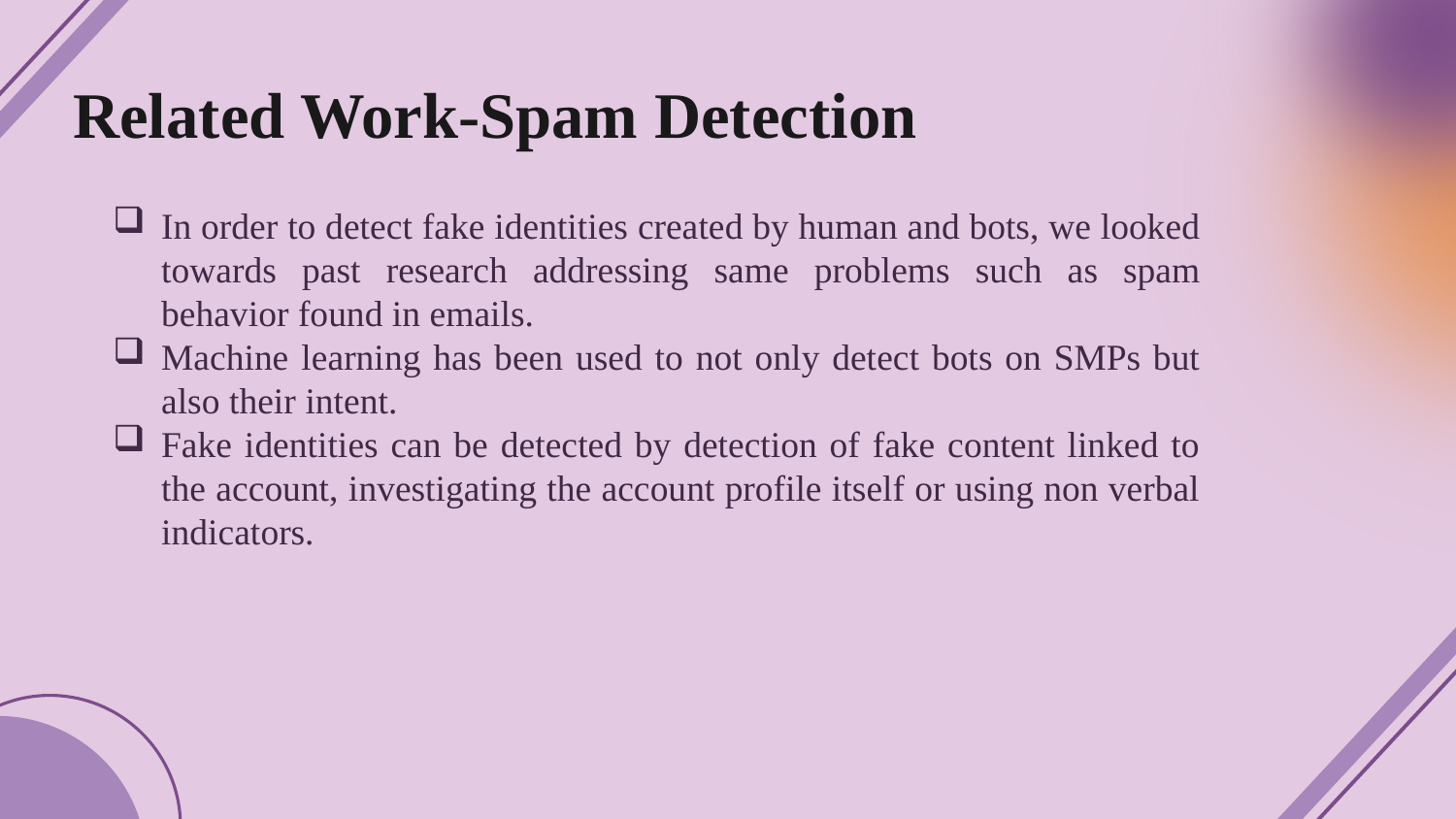

# Related Work-Spam Detection
In order to detect fake identities created by human and bots, we looked towards past research addressing same problems such as spam behavior found in emails.
Machine learning has been used to not only detect bots on SMPs but also their intent.
Fake identities can be detected by detection of fake content linked to the account, investigating the account profile itself or using non verbal indicators.